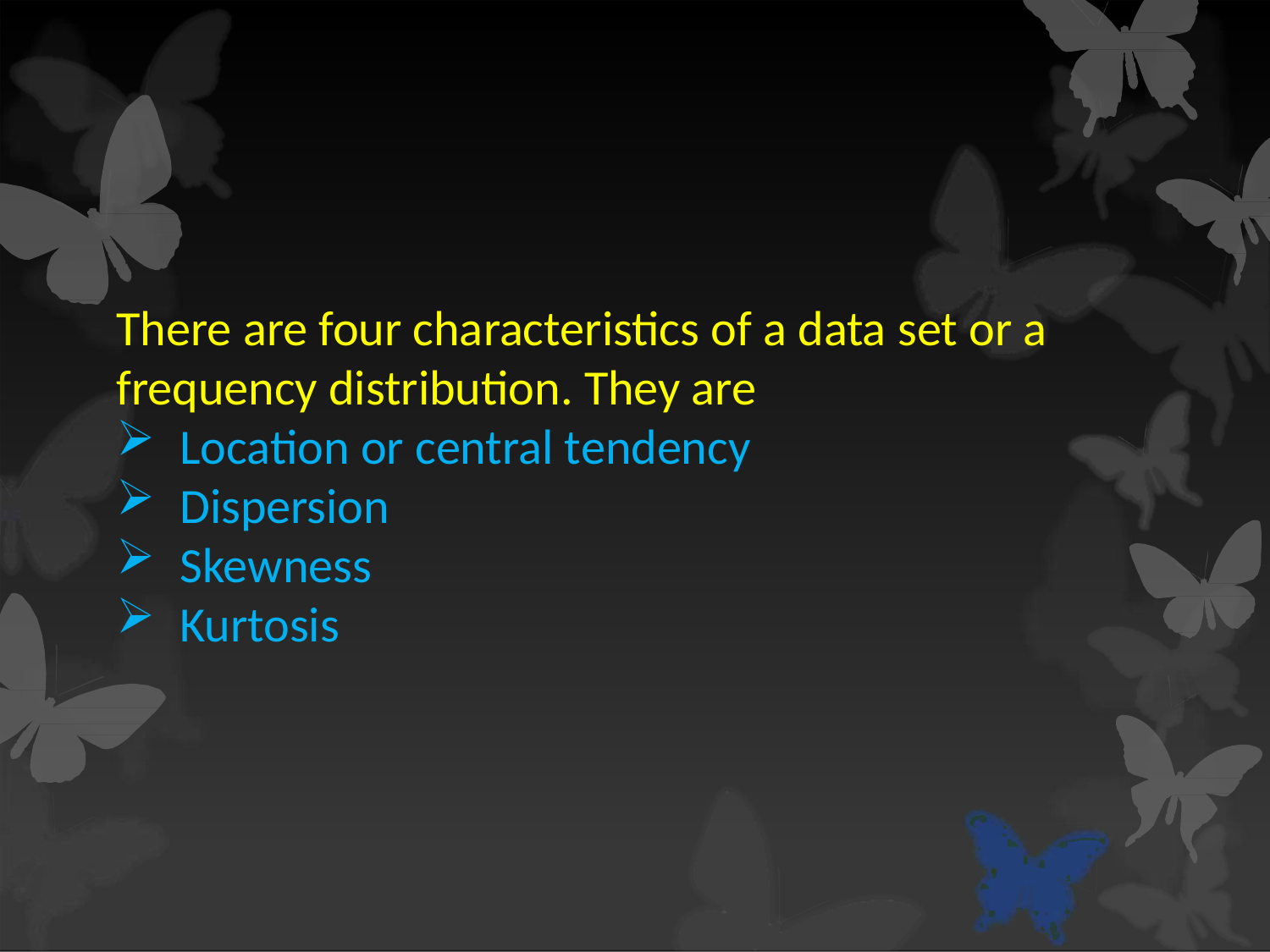

There are four characteristics of a data set or a frequency distribution. They are
Location or central tendency
Dispersion
Skewness
Kurtosis